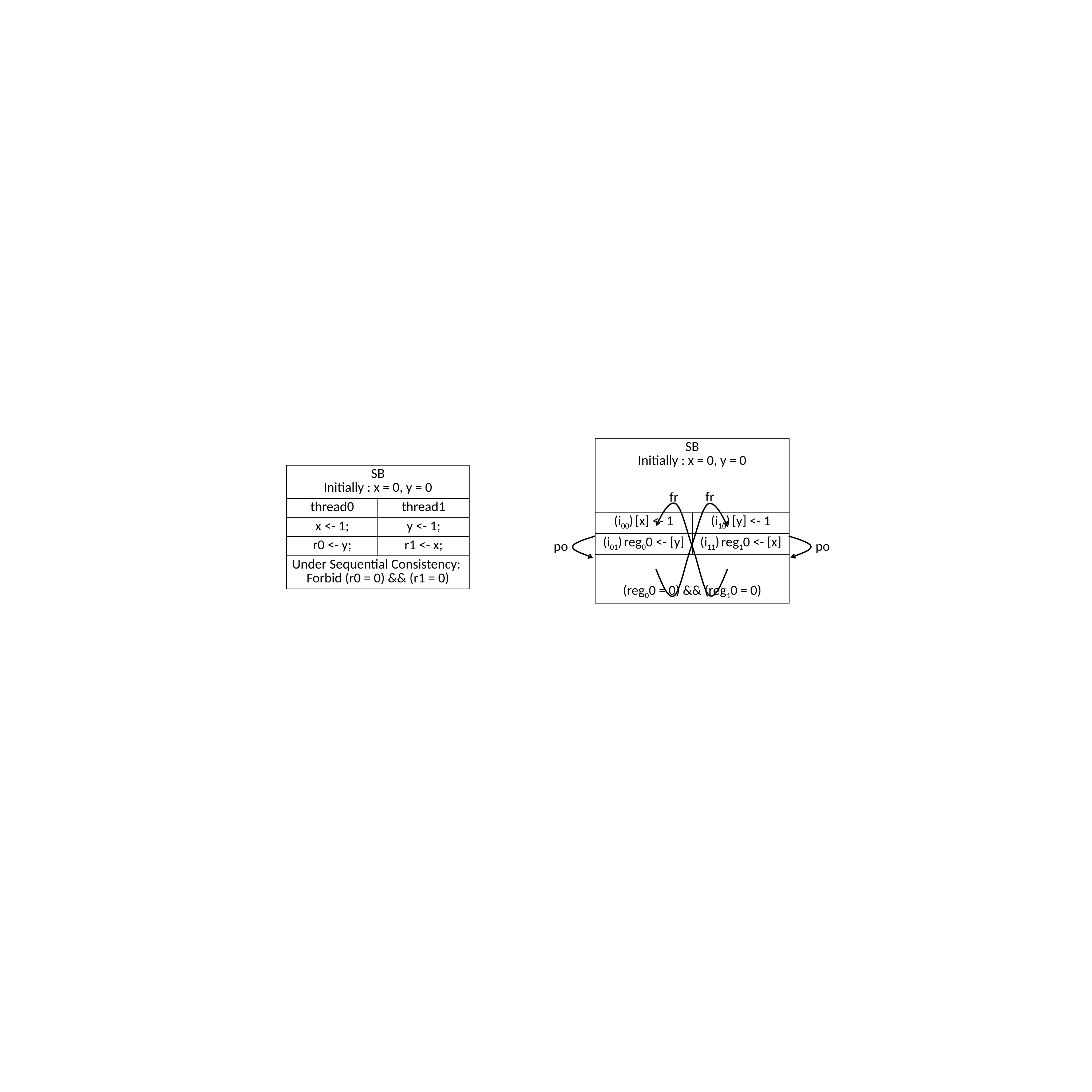

| SB Initially : x = 0, y = 0 |  |
| --- | --- |
| (i00) [x] <- 1 | (i10) [y] <- 1 |
| (i01) reg00 <- [y] | (i11) reg10 <- [x] |
| (reg00 = 0) && (reg10 = 0) |  |
| SB Initially : x = 0, y = 0​ |  |
| --- | --- |
| thread0 | thread1 |
| x <- 1;​ | y <- 1;​ |
| r0 <- y;​ | r1 <- x;​ |
| Under Sequential Consistency: Forbid (r0 = 0) && (r1 = 0) |  |
fr
fr

po
po